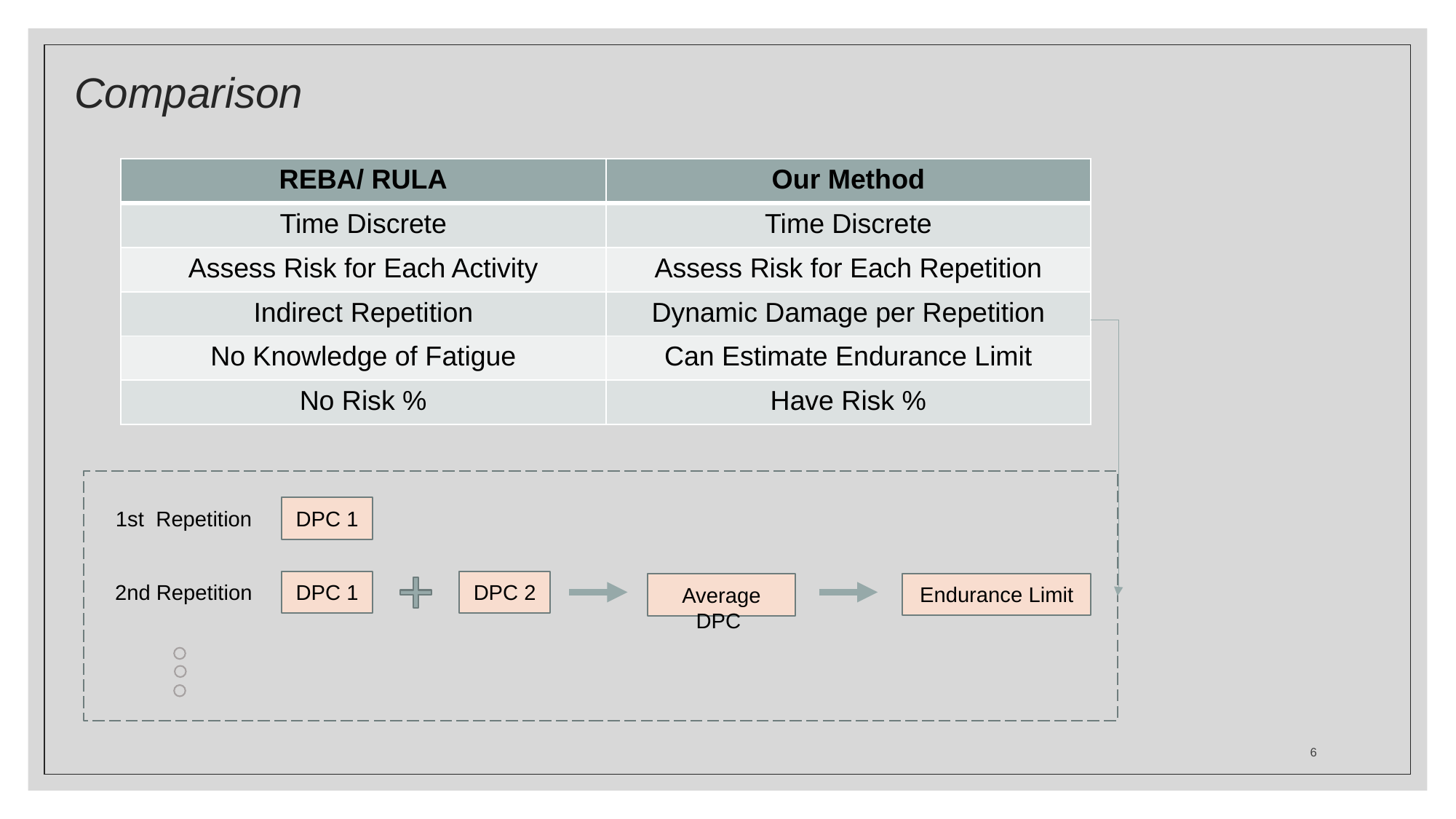

# Comparison
| REBA/ RULA | Our Method |
| --- | --- |
| Time Discrete | Time Discrete |
| Assess Risk for Each Activity | Assess Risk for Each Repetition |
| Indirect Repetition | Dynamic Damage per Repetition |
| No Knowledge of Fatigue | Can Estimate Endurance Limit |
| No Risk % | Have Risk % |

1st  Repetition
DPC 1

2nd Repetition
DPC 1
DPC 2

Endurance Limit
Average DPC

6